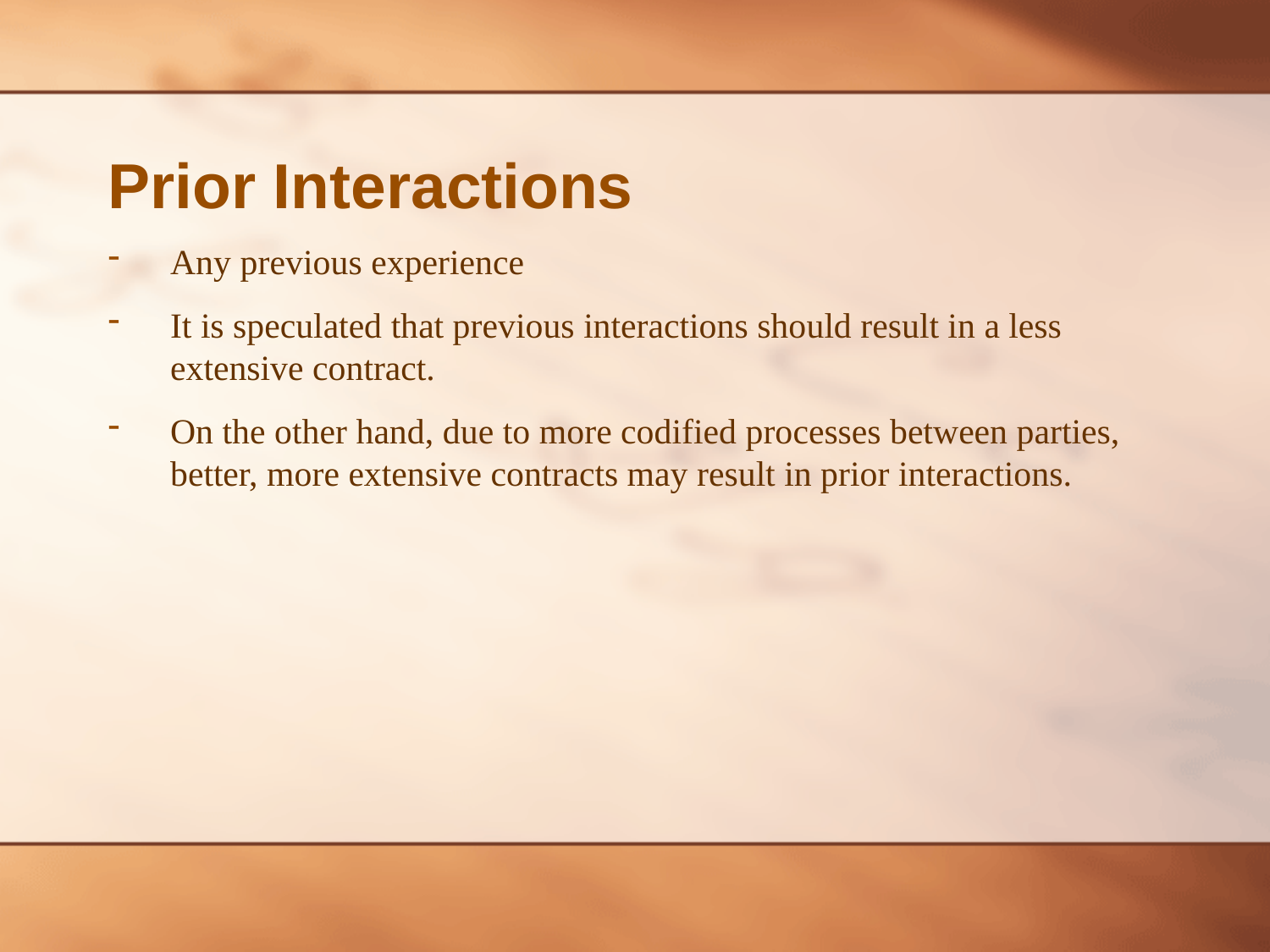

# Prior Interactions
Any previous experience
It is speculated that previous interactions should result in a less extensive contract.
On the other hand, due to more codified processes between parties, better, more extensive contracts may result in prior interactions.